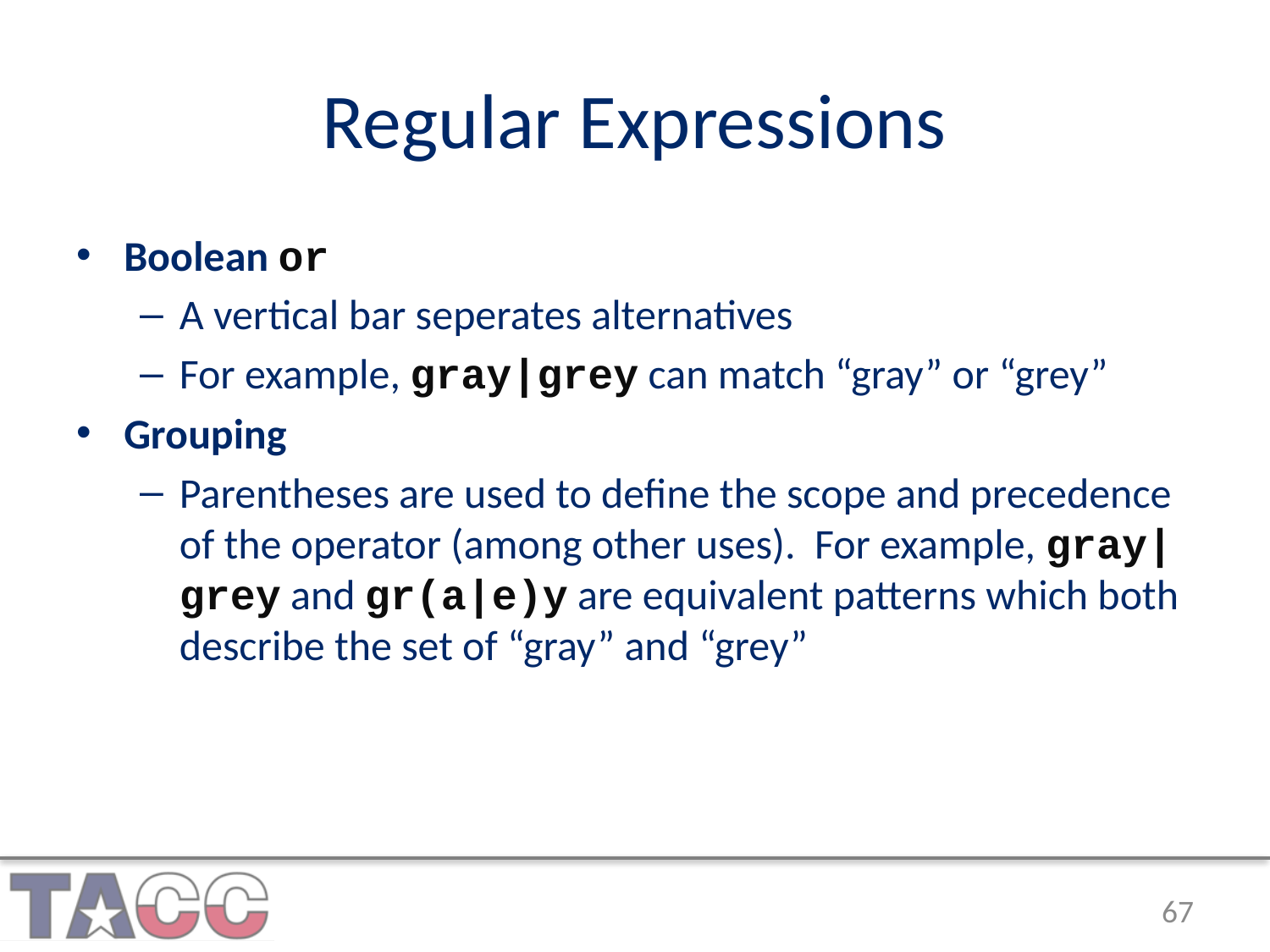

# Regular Expressions
Boolean or
A vertical bar seperates alternatives
For example, gray|grey can match “gray” or “grey”
Grouping
Parentheses are used to define the scope and precedence of the operator (among other uses).  For example, gray|grey and gr(a|e)y are equivalent patterns which both describe the set of “gray” and “grey”